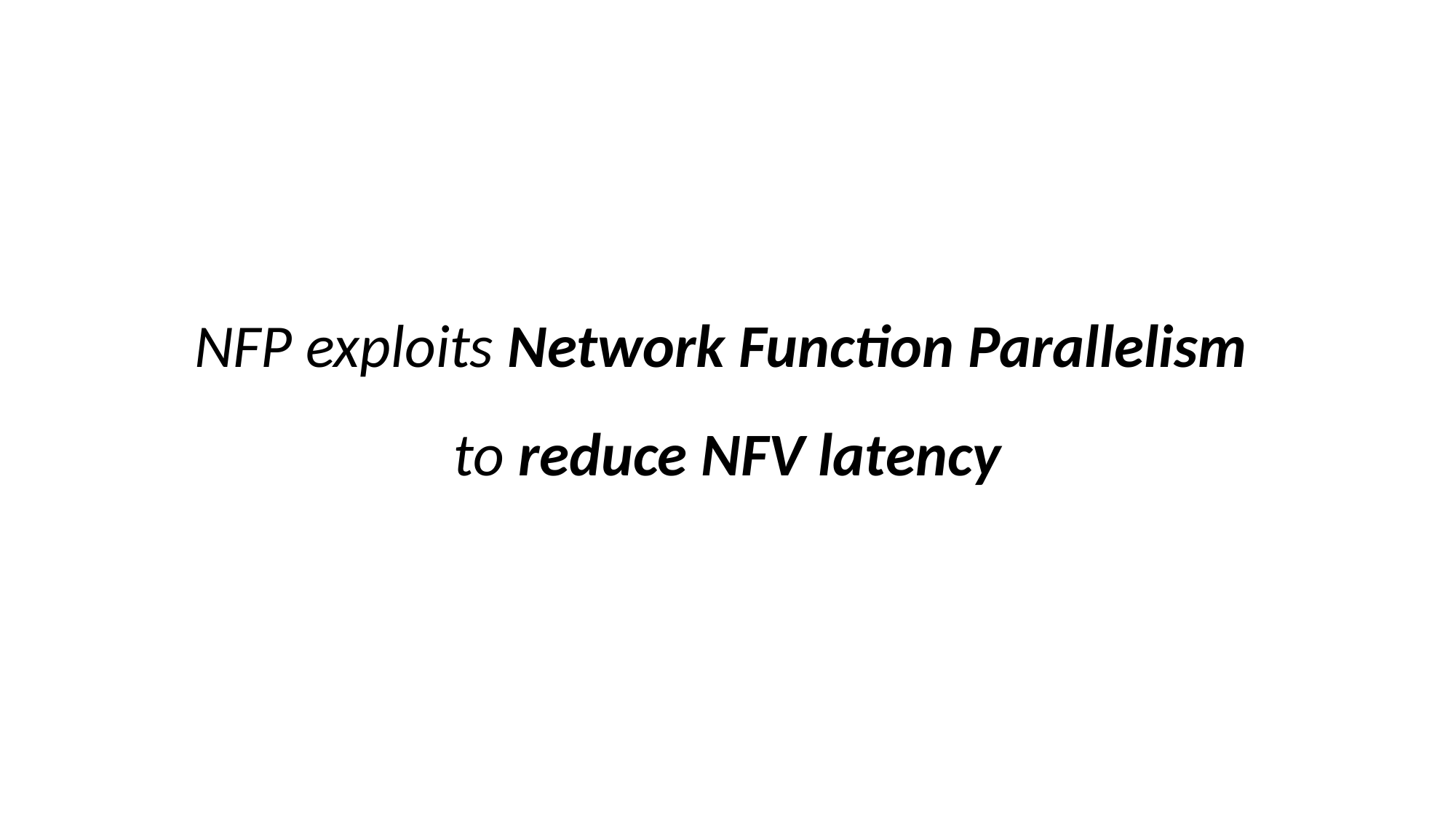

# NFP exploits Network Function Parallelism to reduce NFV latency